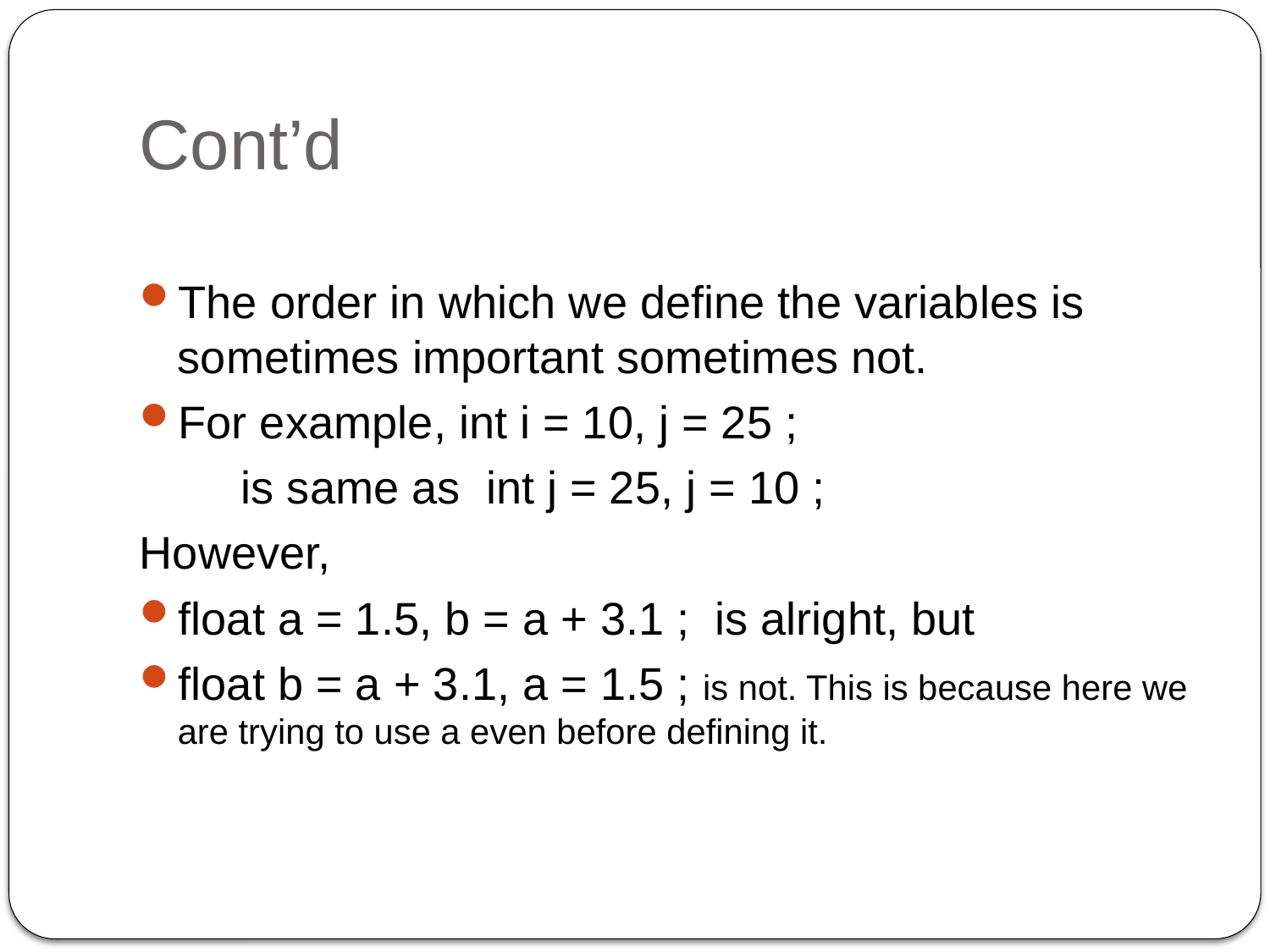

# Cont’d

The order in which we define the variables is sometimes important sometimes not.
For example, int i = 10, j = 25 ;
        is same as  int j = 25, j = 10 ;
However,
float a = 1.5, b = a + 3.1 ;  is alright, but
float b = a + 3.1, a = 1.5 ; is not. This is because here we are trying to use a even before defining it.